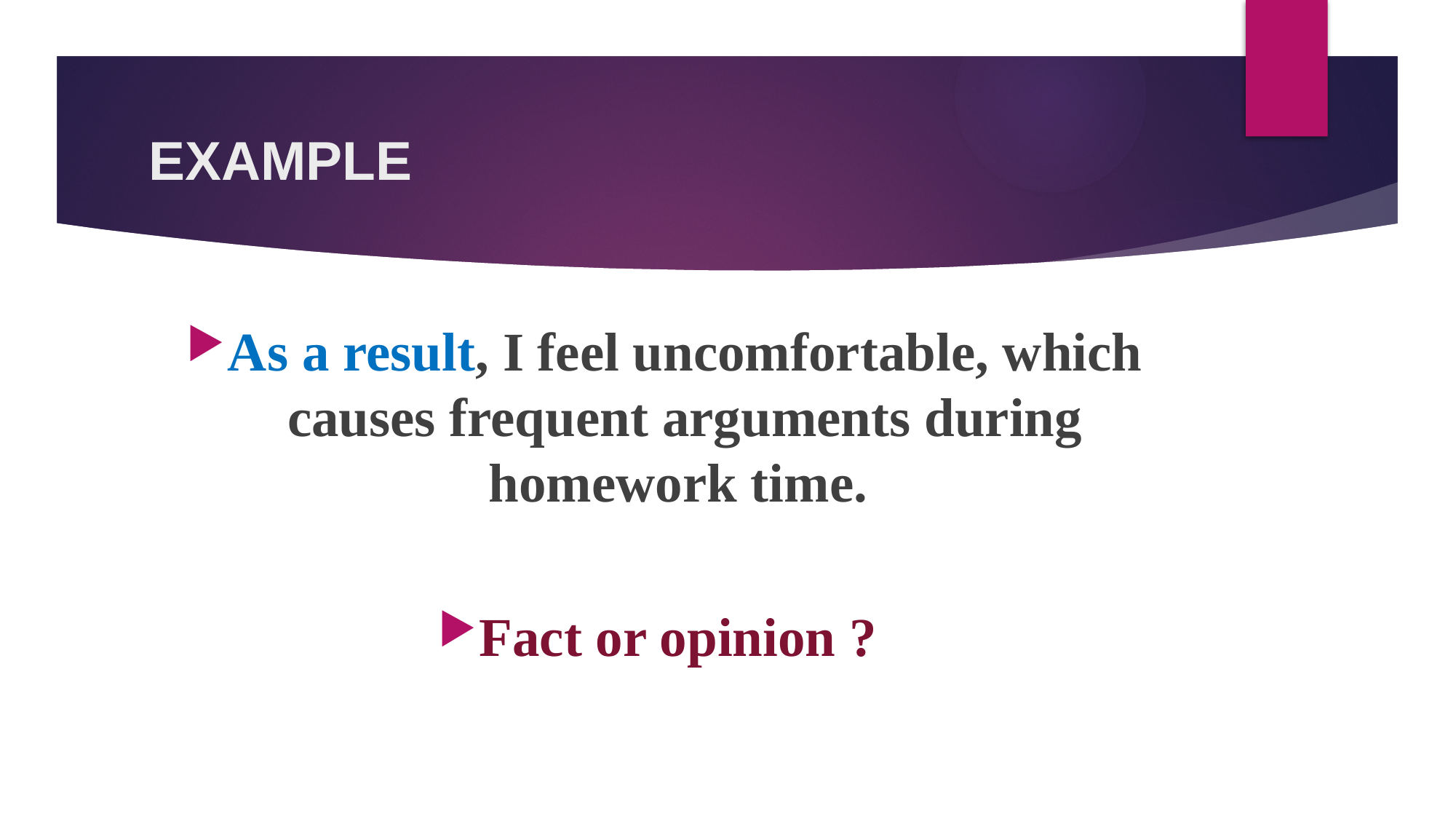

# EXAMPLE
As a result, I feel uncomfortable, which causes frequent arguments during homework time.

Fact or opinion ?